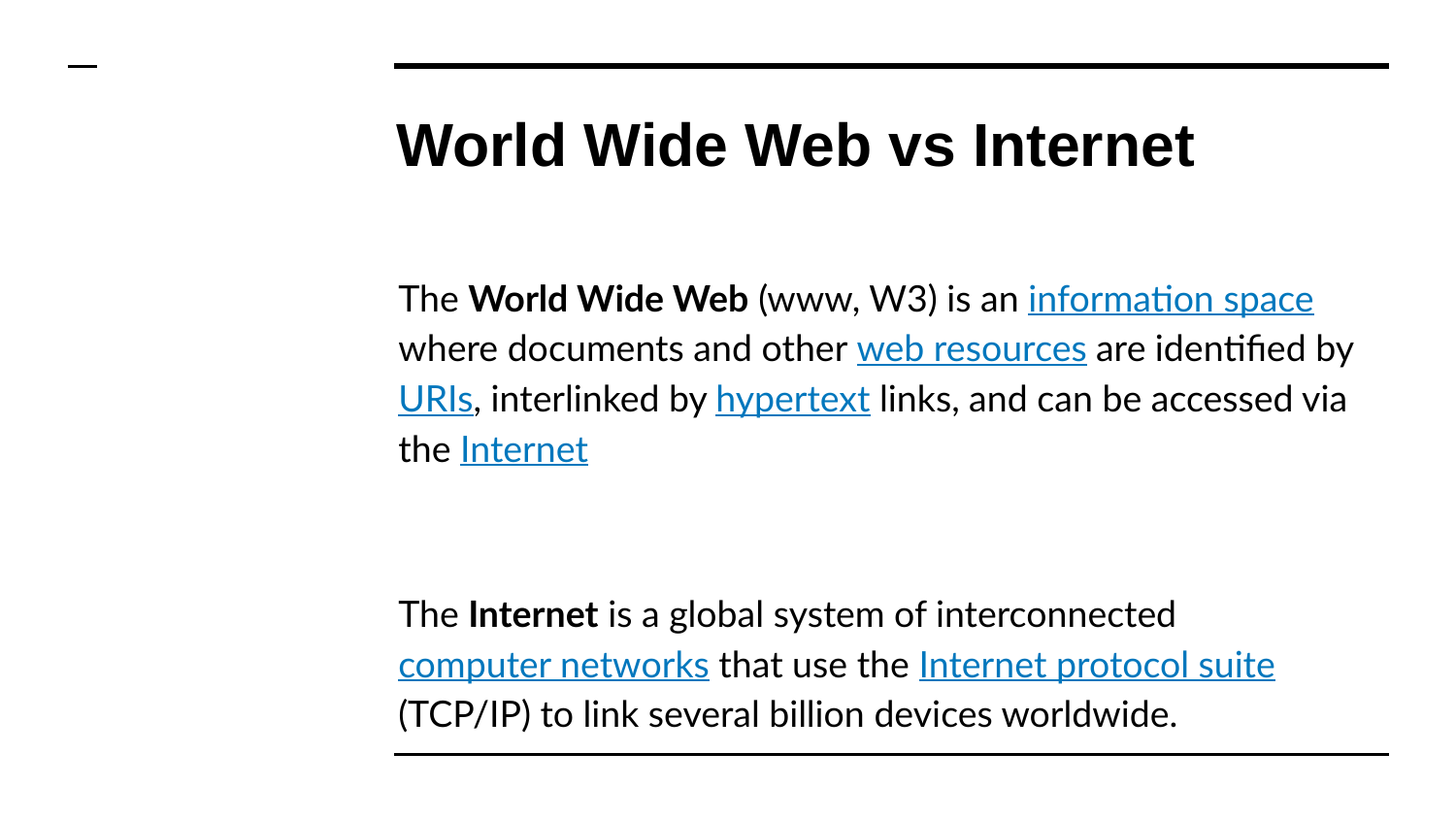

# World Wide Web vs Internet
The World Wide Web (www, W3) is an information space where documents and other web resources are identified by URIs, interlinked by hypertext links, and can be accessed via the Internet

The Internet is a global system of interconnected computer networks that use the Internet protocol suite (TCP/IP) to link several billion devices worldwide.